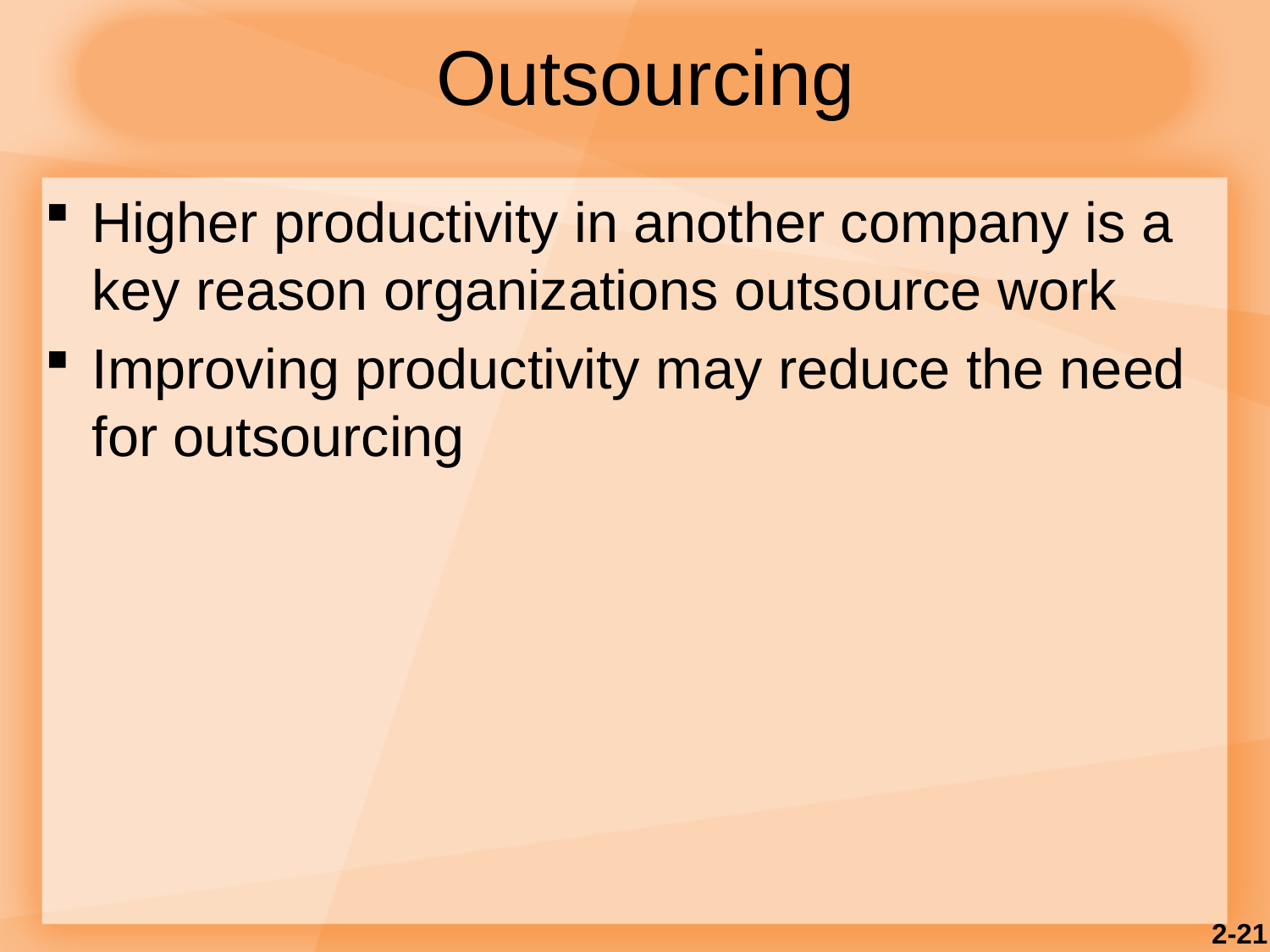

# Outsourcing
Higher productivity in another company is a key reason organizations outsource work
Improving productivity may reduce the need for outsourcing
2-21